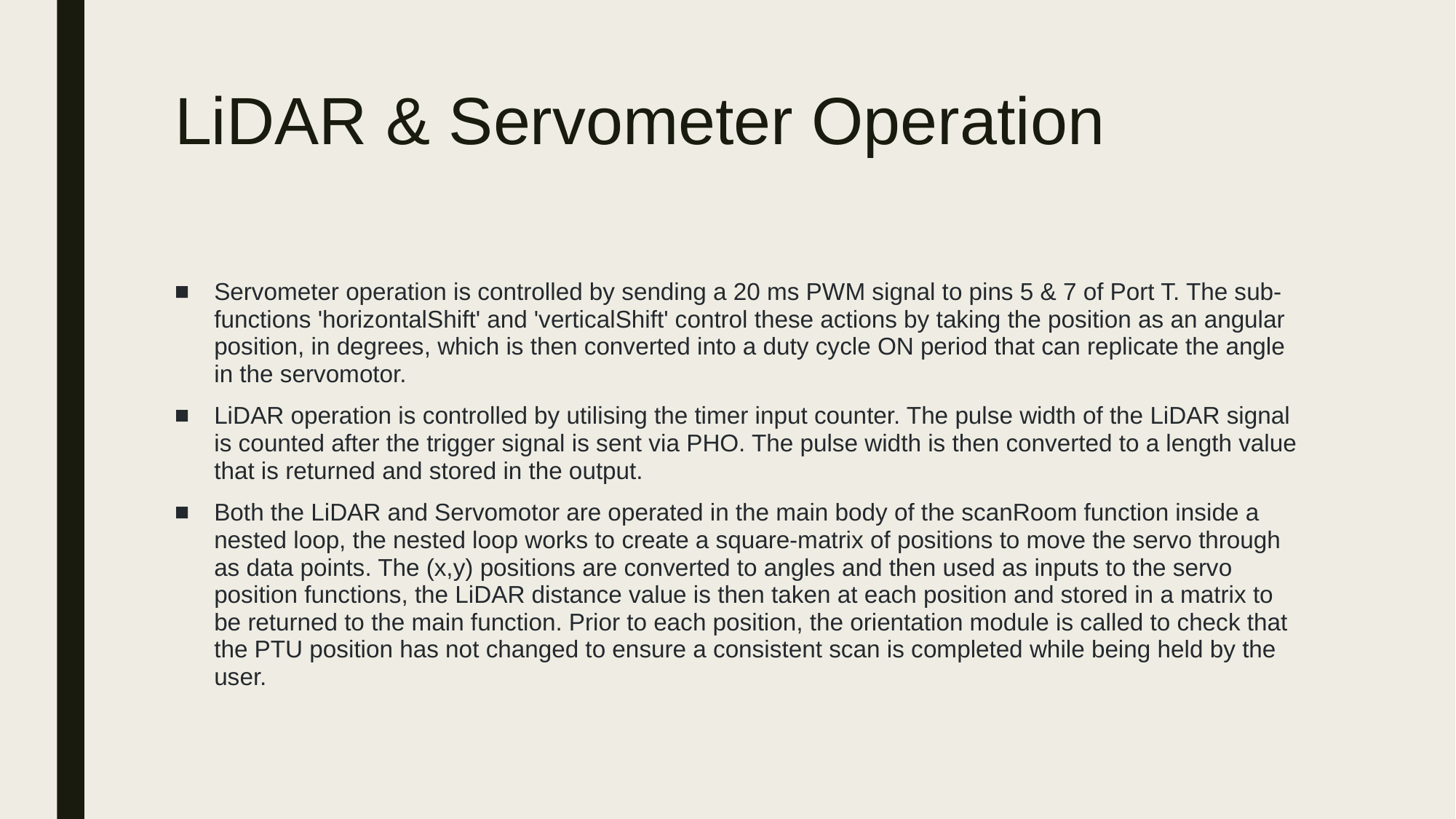

# LiDAR & Servometer Operation
Servometer operation is controlled by sending a 20 ms PWM signal to pins 5 & 7 of Port T. The sub-functions 'horizontalShift' and 'verticalShift' control these actions by taking the position as an angular position, in degrees, which is then converted into a duty cycle ON period that can replicate the angle in the servomotor.
LiDAR operation is controlled by utilising the timer input counter. The pulse width of the LiDAR signal is counted after the trigger signal is sent via PHO. The pulse width is then converted to a length value that is returned and stored in the output.
Both the LiDAR and Servomotor are operated in the main body of the scanRoom function inside a nested loop, the nested loop works to create a square-matrix of positions to move the servo through as data points. The (x,y) positions are converted to angles and then used as inputs to the servo position functions, the LiDAR distance value is then taken at each position and stored in a matrix to be returned to the main function. Prior to each position, the orientation module is called to check that the PTU position has not changed to ensure a consistent scan is completed while being held by the user.